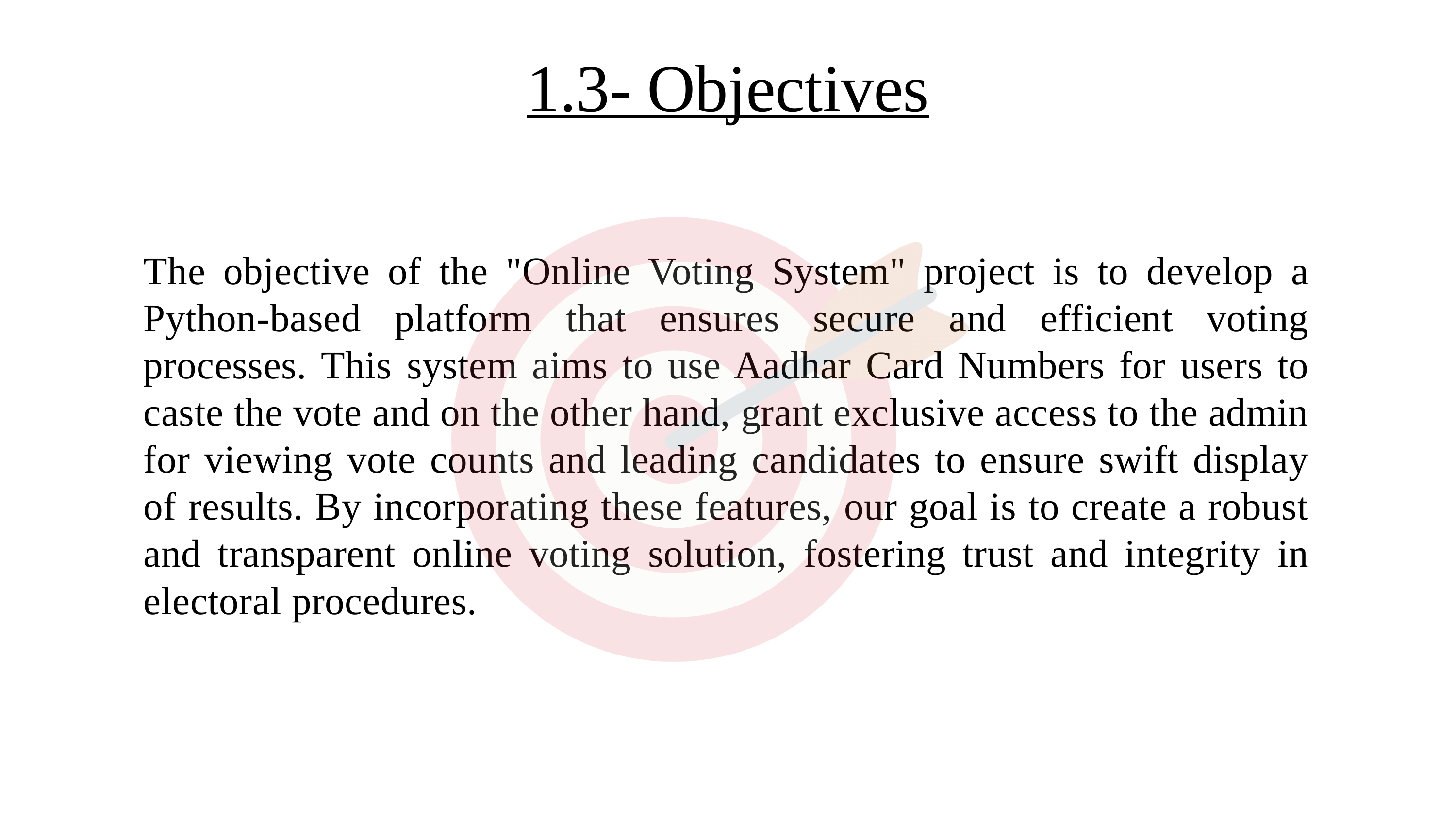

1.3- Objectives

The objective of the "Online Voting System" project is to develop a Python-based platform that ensures secure and efficient voting processes. This system aims to use Aadhar Card Numbers for users to caste the vote and on the other hand, grant exclusive access to the admin for viewing vote counts and leading candidates to ensure swift display of results. By incorporating these features, our goal is to create a robust and transparent online voting solution, fostering trust and integrity in electoral procedures.